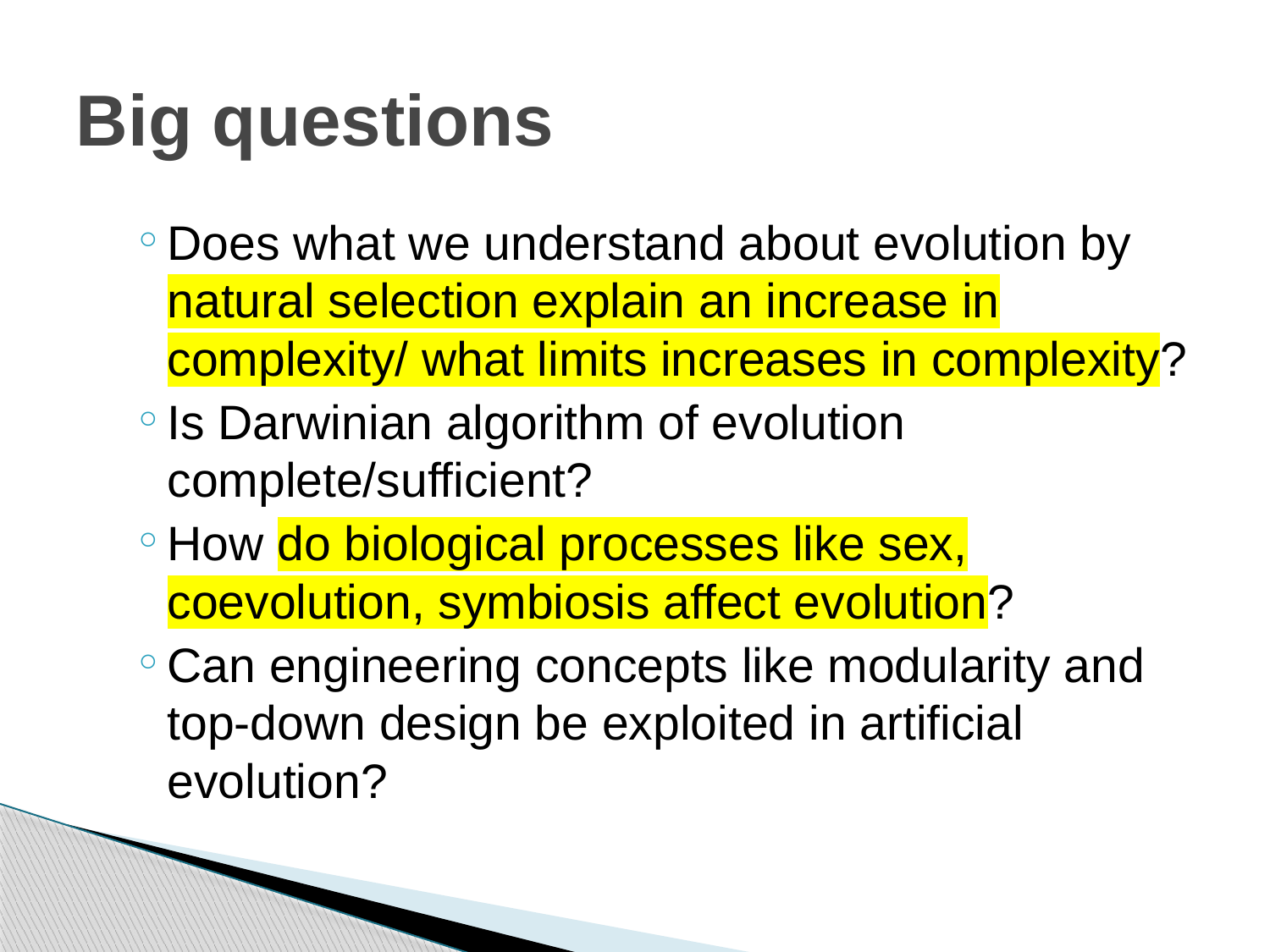

# Big questions
Does what we understand about evolution by natural selection explain an increase in complexity/ what limits increases in complexity?
Is Darwinian algorithm of evolution complete/sufficient?
How do biological processes like sex, coevolution, symbiosis affect evolution?
Can engineering concepts like modularity and top-down design be exploited in artificial evolution?